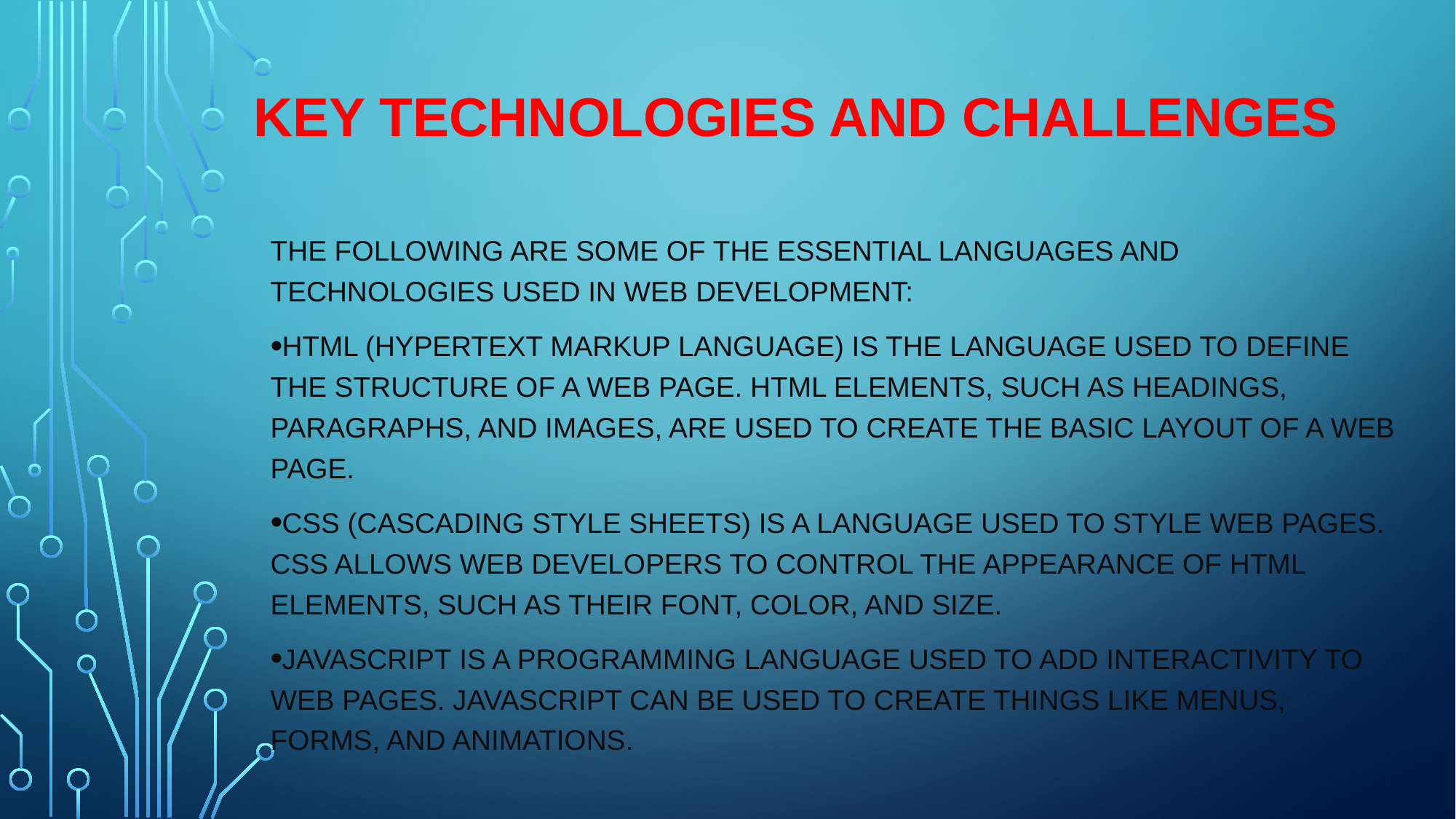

# KEY TECHNOLOGIES AND CHALLENGES
The following are some of the essential languages and technologies used in web development:
HTML (HyperText Markup Language) is the language used to define the structure of a web page. HTML elements, such as headings, paragraphs, and images, are used to create the basic layout of a web page.
CSS (Cascading Style Sheets) is a language used to style web pages. CSS allows web developers to control the appearance of HTML elements, such as their font, color, and size.
JavaScript is a programming language used to add interactivity to web pages. JavaScript can be used to create things like menus, forms, and animations.